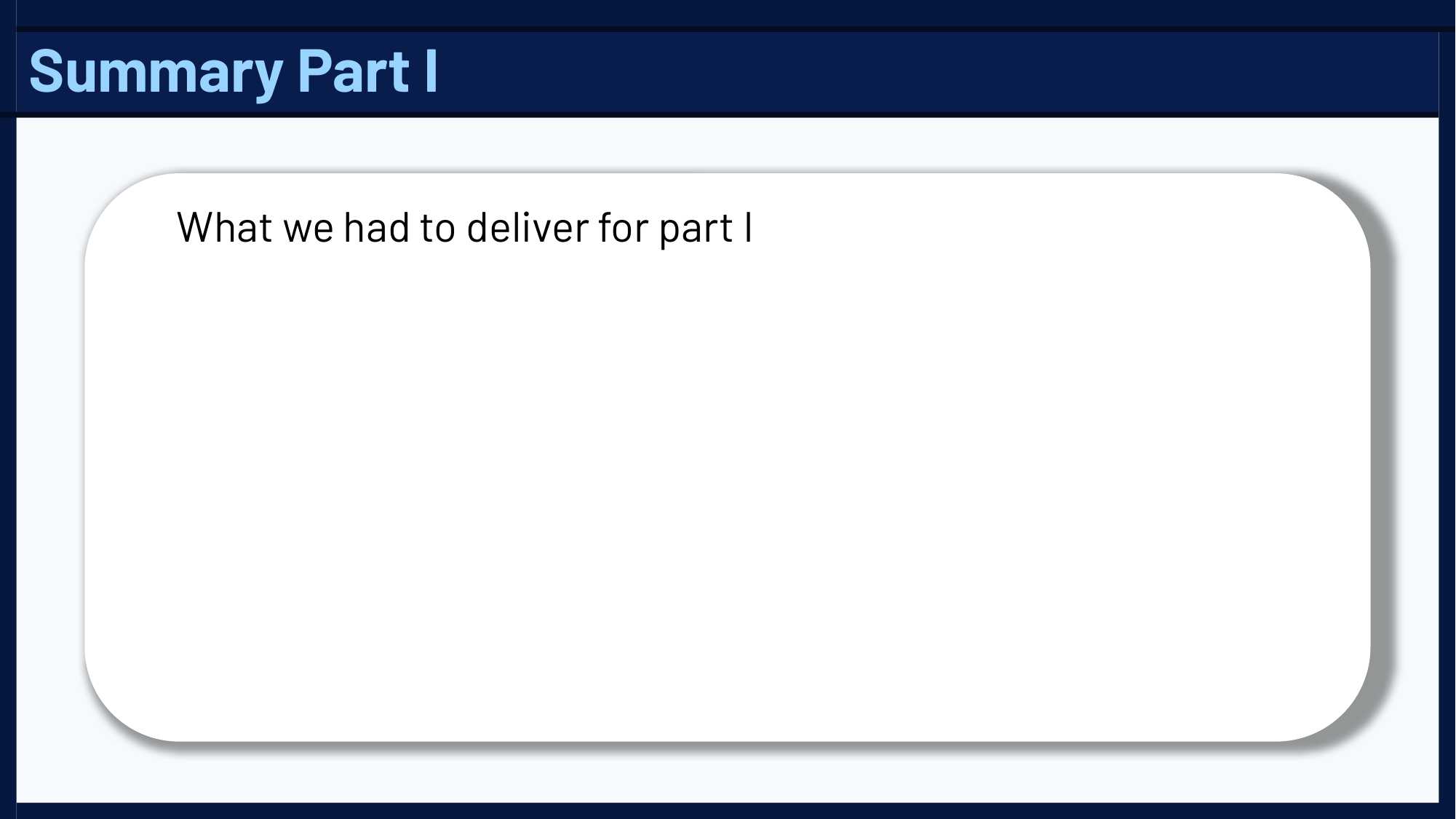

# Summary Part I

What we had to deliver for part I